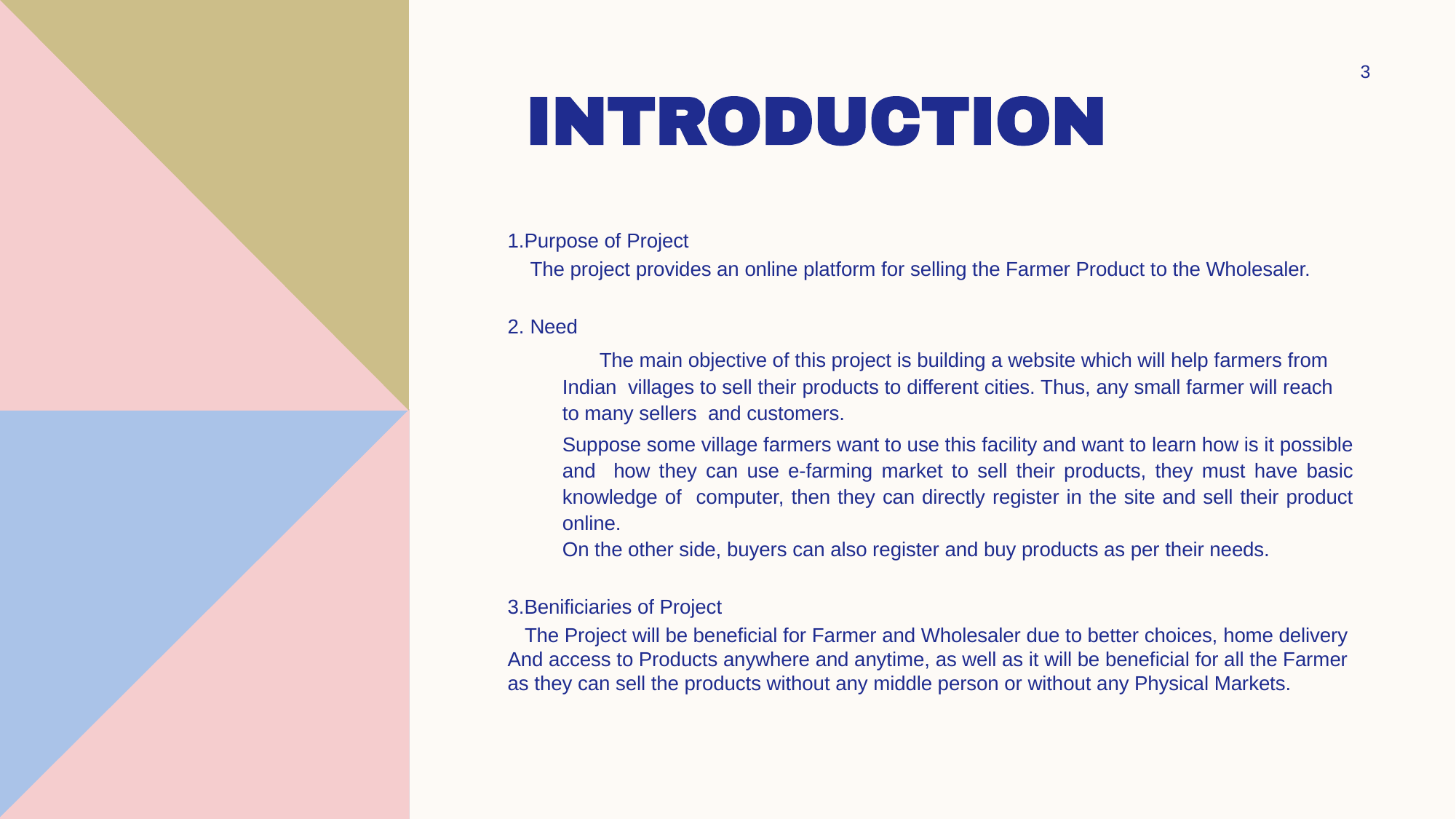

3
# INTRODUCTION
1.Purpose of Project
    The project provides an online platform for selling the Farmer Product to the Wholesaler.

2. Need
   The main objective of this project is building a website which will help farmers from Indian  villages to sell their products to different cities. Thus, any small farmer will reach to many sellers  and customers.
Suppose some village farmers want to use this facility and want to learn how is it possible and  how they can use e-farming market to sell their products, they must have basic knowledge of  computer, then they can directly register in the site and sell their product online.
On the other side, buyers can also register and buy products as per their needs.

3.Benificiaries of Project
   The Project will be beneficial for Farmer and Wholesaler due to better choices, home delivery And access to Products anywhere and anytime, as well as it will be beneficial for all the Farmer as they can sell the products without any middle person or without any Physical Markets.